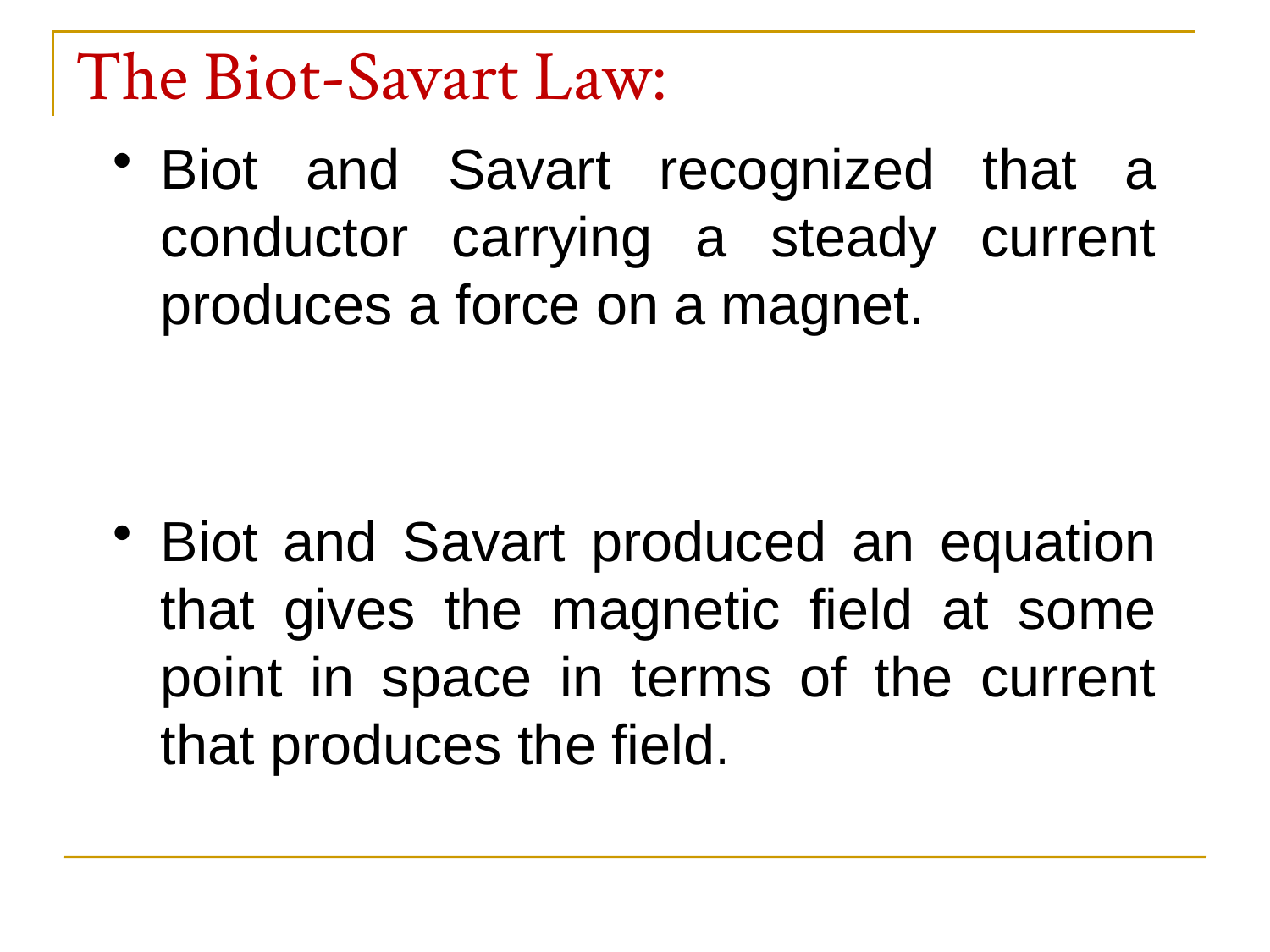

The Biot-Savart Law:
Biot and Savart recognized that a conductor carrying a steady current produces a force on a magnet.

Biot and Savart produced an equation that gives the magnetic field at some point in space in terms of the current that produces the field.